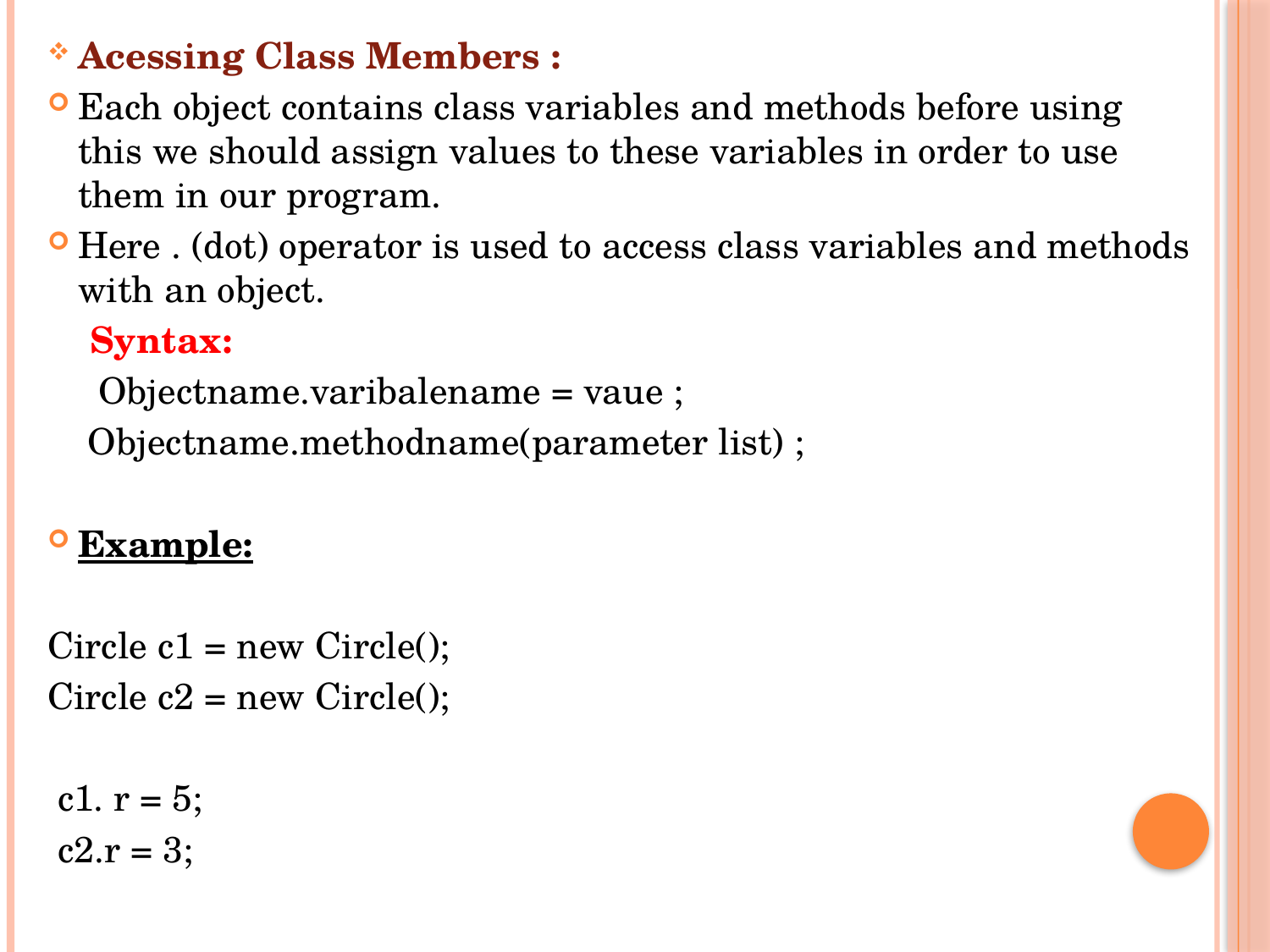

Acessing Class Members :
Each object contains class variables and methods before using this we should assign values to these variables in order to use them in our program.
Here . (dot) operator is used to access class variables and methods with an object.
    Syntax:
     Objectname.varibalename = vaue ;
    Objectname.methodname(parameter list) ;

Example:

Circle c1 = new Circle();
Circle c2 = new Circle();

 c1. r = 5;
 c2.r = 3;